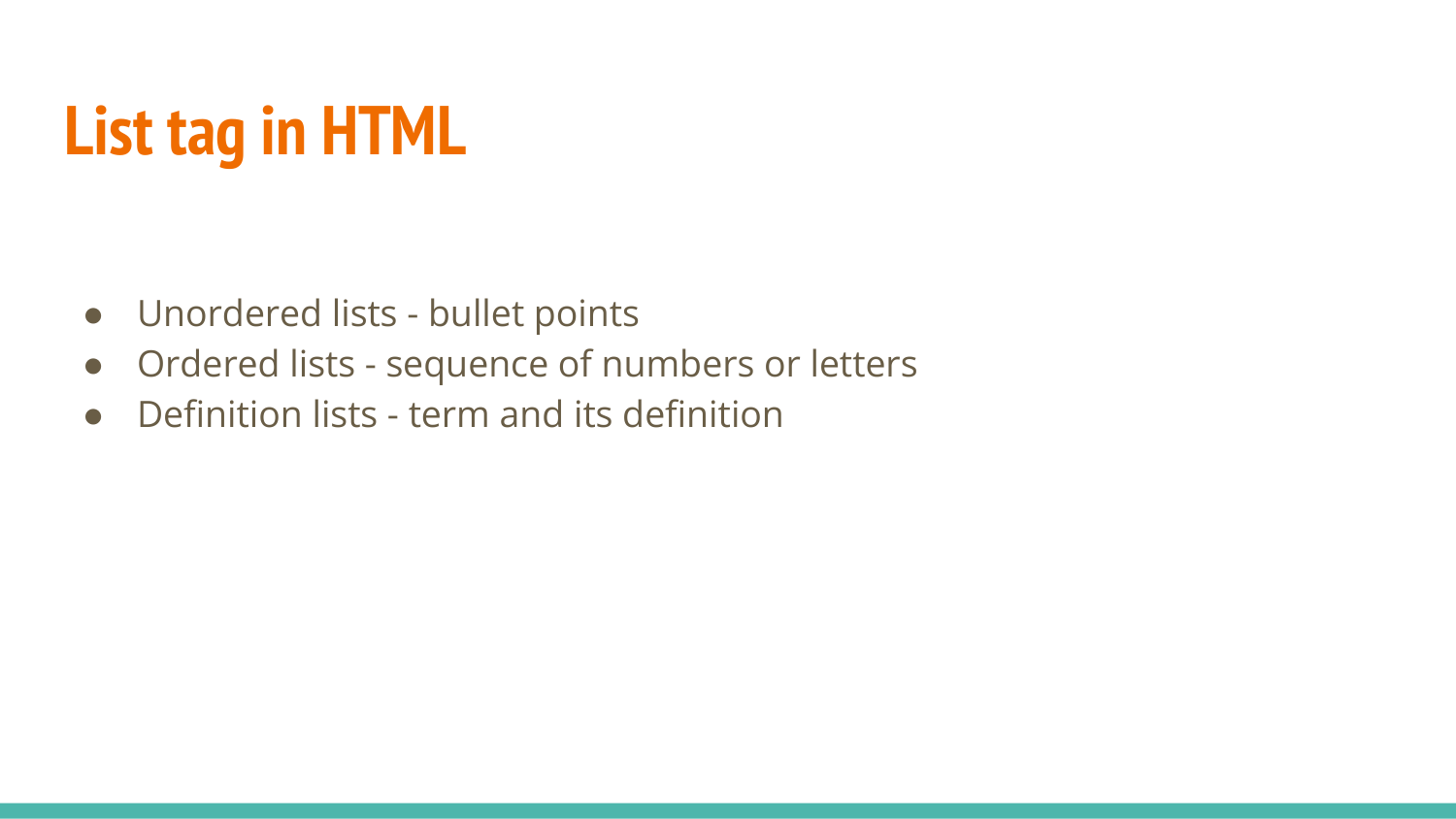

# List tag in HTML

Unordered lists - bullet points
Ordered lists - sequence of numbers or letters
Definition lists - term and its definition